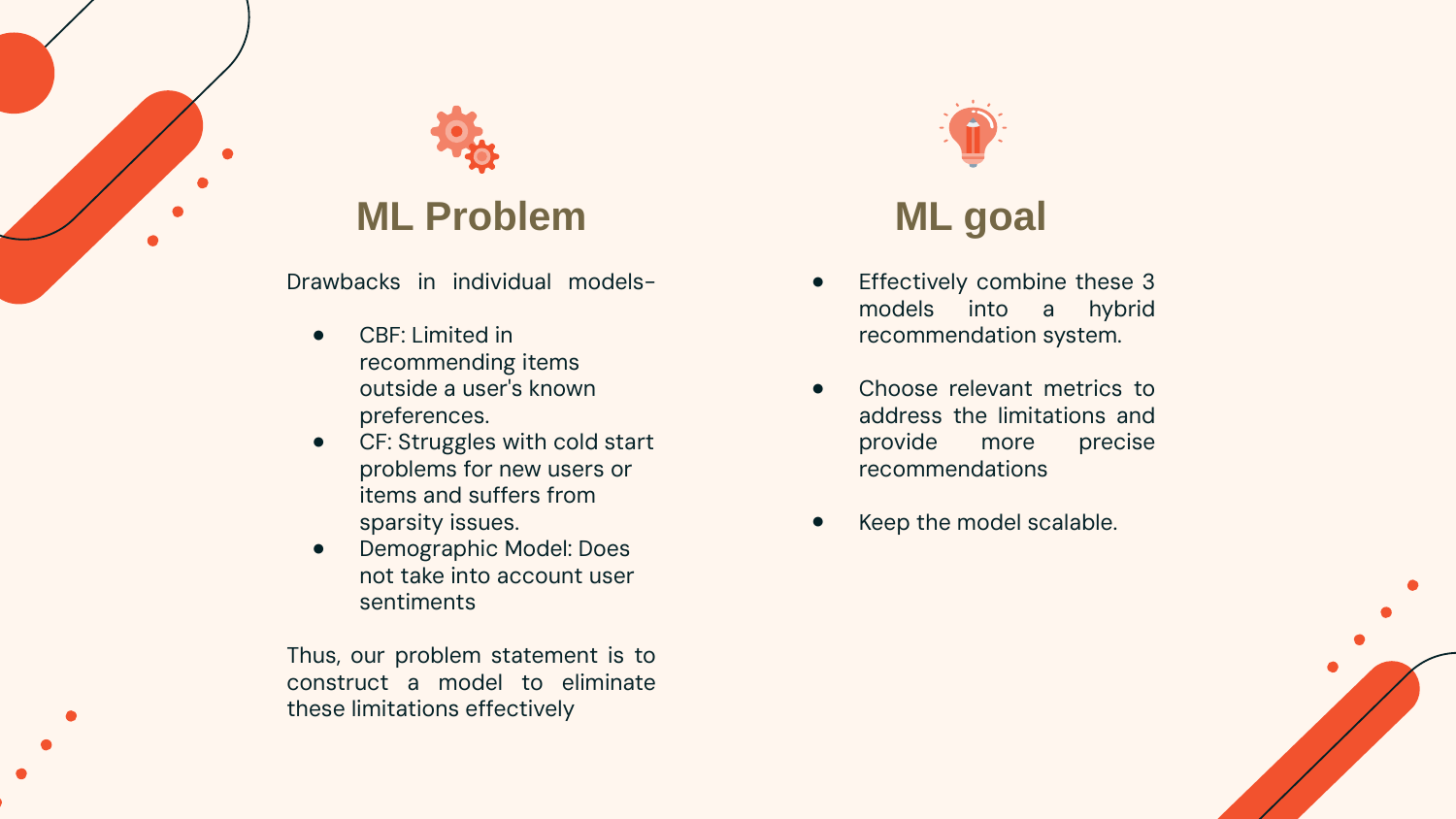

ML goal
ML Problem
Drawbacks in individual models-
CBF: Limited in recommending items outside a user's known preferences.
CF: Struggles with cold start problems for new users or items and suffers from sparsity issues.
Demographic Model: Does not take into account user sentiments

Thus, our problem statement is to construct a model to eliminate these limitations effectively

Effectively combine these 3 models into a hybrid recommendation system.

Choose relevant metrics to address the limitations and provide more precise recommendations

Keep the model scalable.